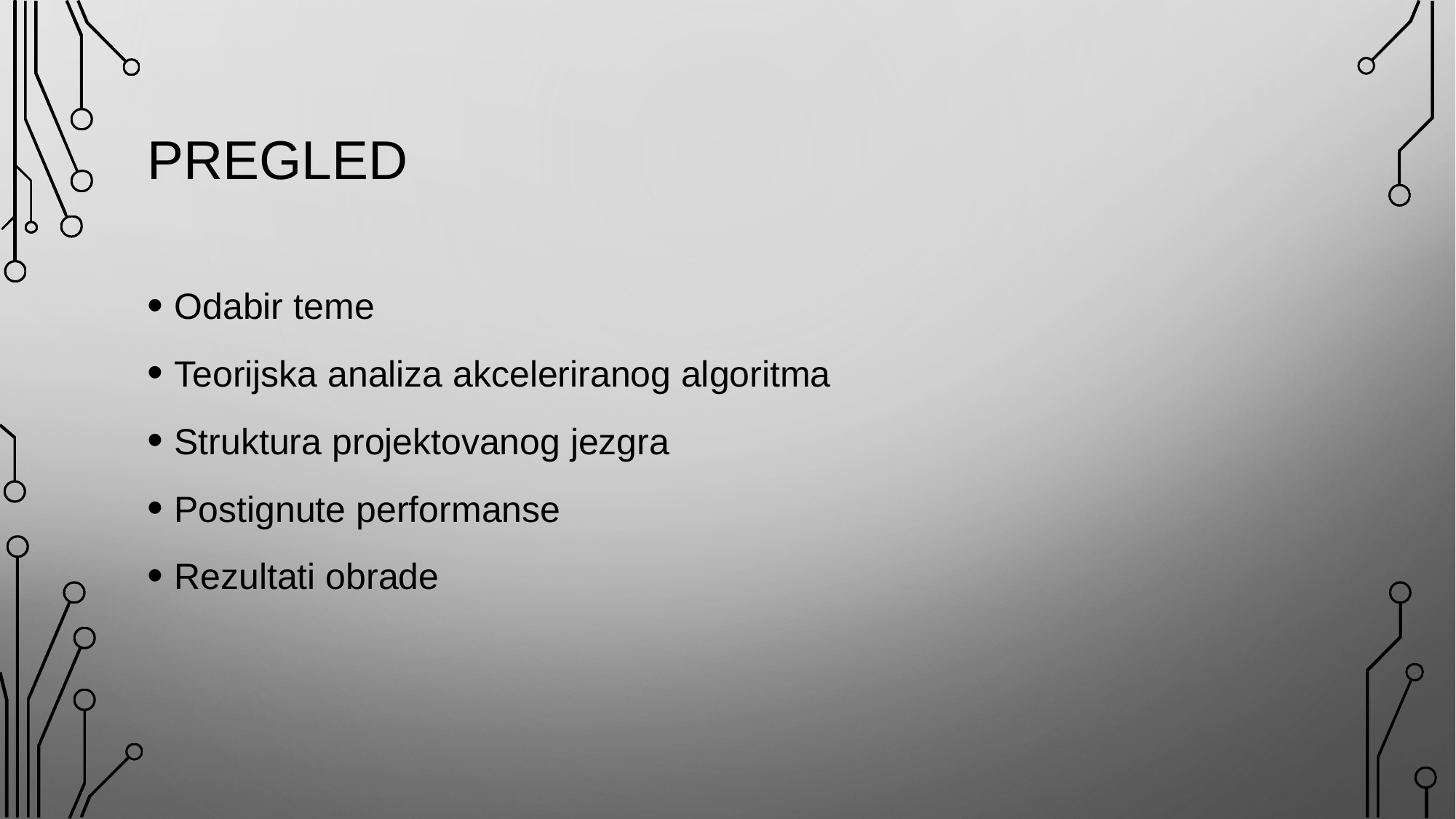

# Pregled
Odabir teme
Teorijska analiza akceleriranog algoritma
Struktura projektovanog jezgra
Postignute performanse
Rezultati obrade